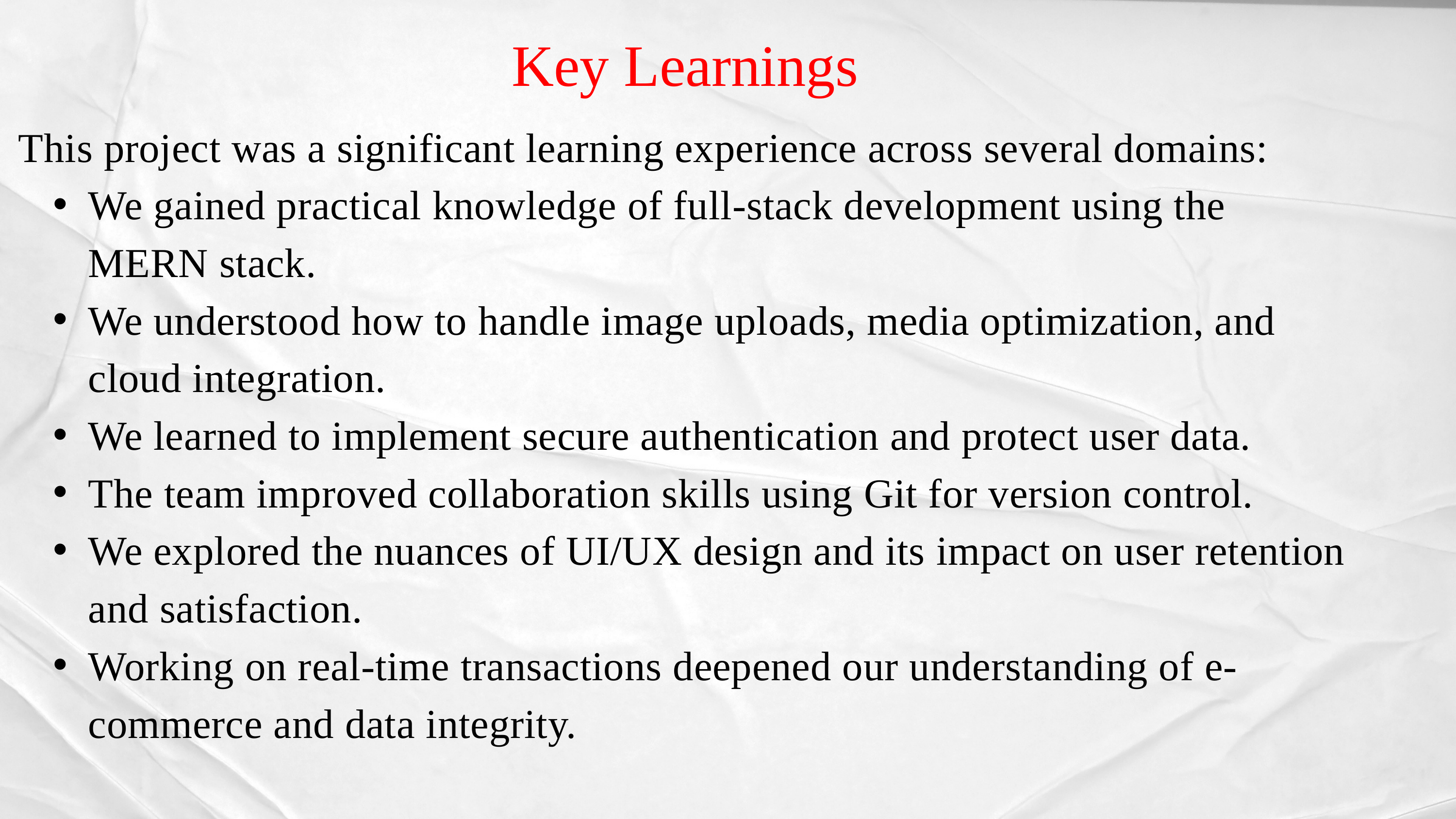

Key Learnings
This project was a significant learning experience across several domains:
We gained practical knowledge of full-stack development using the MERN stack.
We understood how to handle image uploads, media optimization, and cloud integration.
We learned to implement secure authentication and protect user data.
The team improved collaboration skills using Git for version control.
We explored the nuances of UI/UX design and its impact on user retention and satisfaction.
Working on real-time transactions deepened our understanding of e-commerce and data integrity.